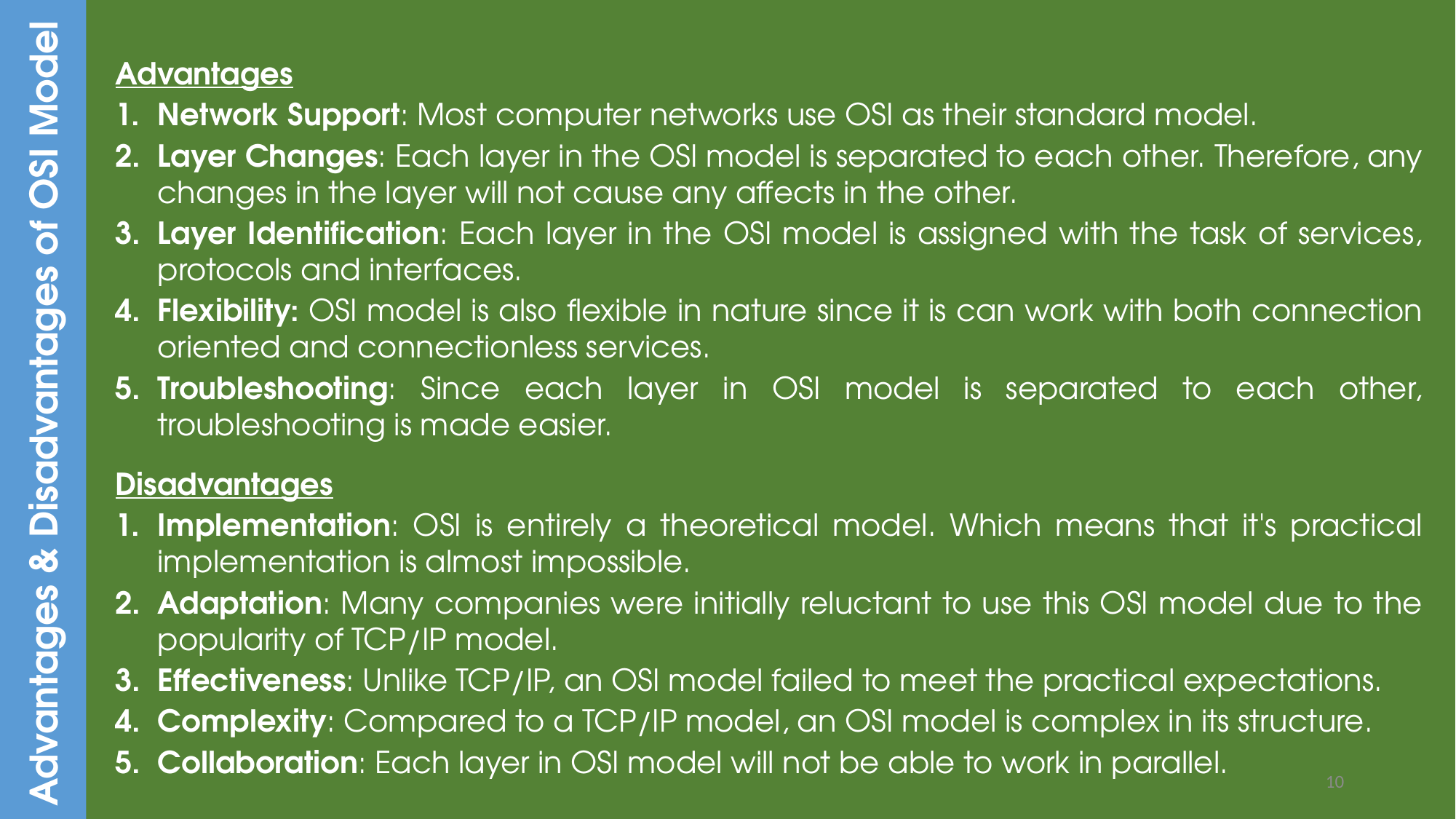

THANK YOU
INTERACTIVE SESSION

Advantages
Network Support: Most computer networks use OSI as their standard model.
Layer Changes: Each layer in the OSI model is separated to each other. Therefore, any changes in the layer will not cause any affects in the other.
Layer Identification: Each layer in the OSI model is assigned with the task of services, protocols and interfaces.
Flexibility: OSI model is also flexible in nature since it is can work with both connection oriented and connectionless services.
Troubleshooting: Since each layer in OSI model is separated to each other, troubleshooting is made easier.

Advantages & Disadvantages of OSI Model

Disadvantages
Implementation: OSI is entirely a theoretical model. Which means that it's practical implementation is almost impossible.
Adaptation: Many companies were initially reluctant to use this OSI model due to the popularity of TCP/IP model.
Effectiveness: Unlike TCP/IP, an OSI model failed to meet the practical expectations.
Complexity: Compared to a TCP/IP model, an OSI model is complex in its structure.
Collaboration: Each layer in OSI model will not be able to work in parallel.
10